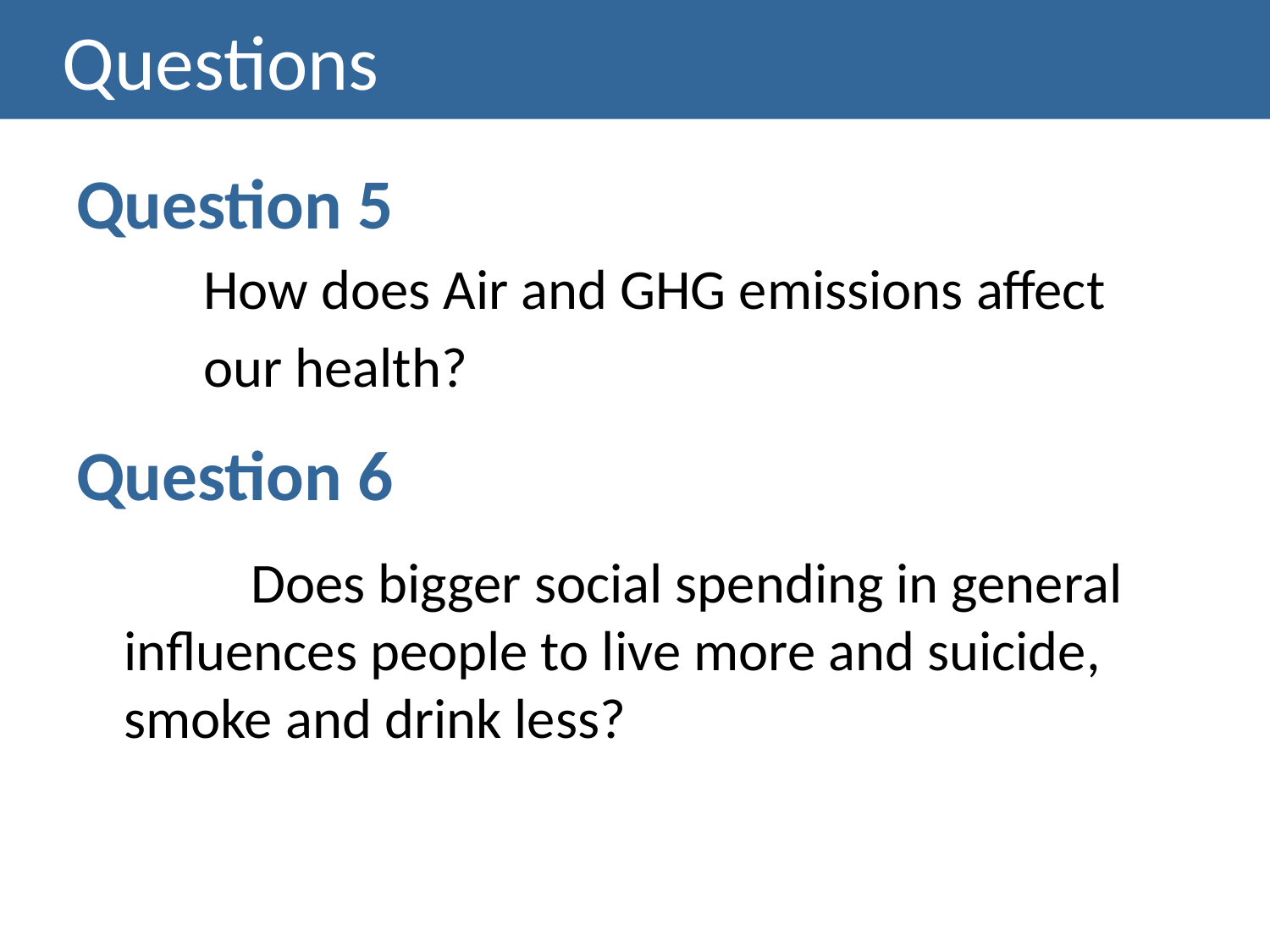

# Questions
Question 5
How does Air and GHG emissions affect our health?
Question 6
		Does bigger social spending in general 	influences people to live more and suicide, 	smoke and drink less?